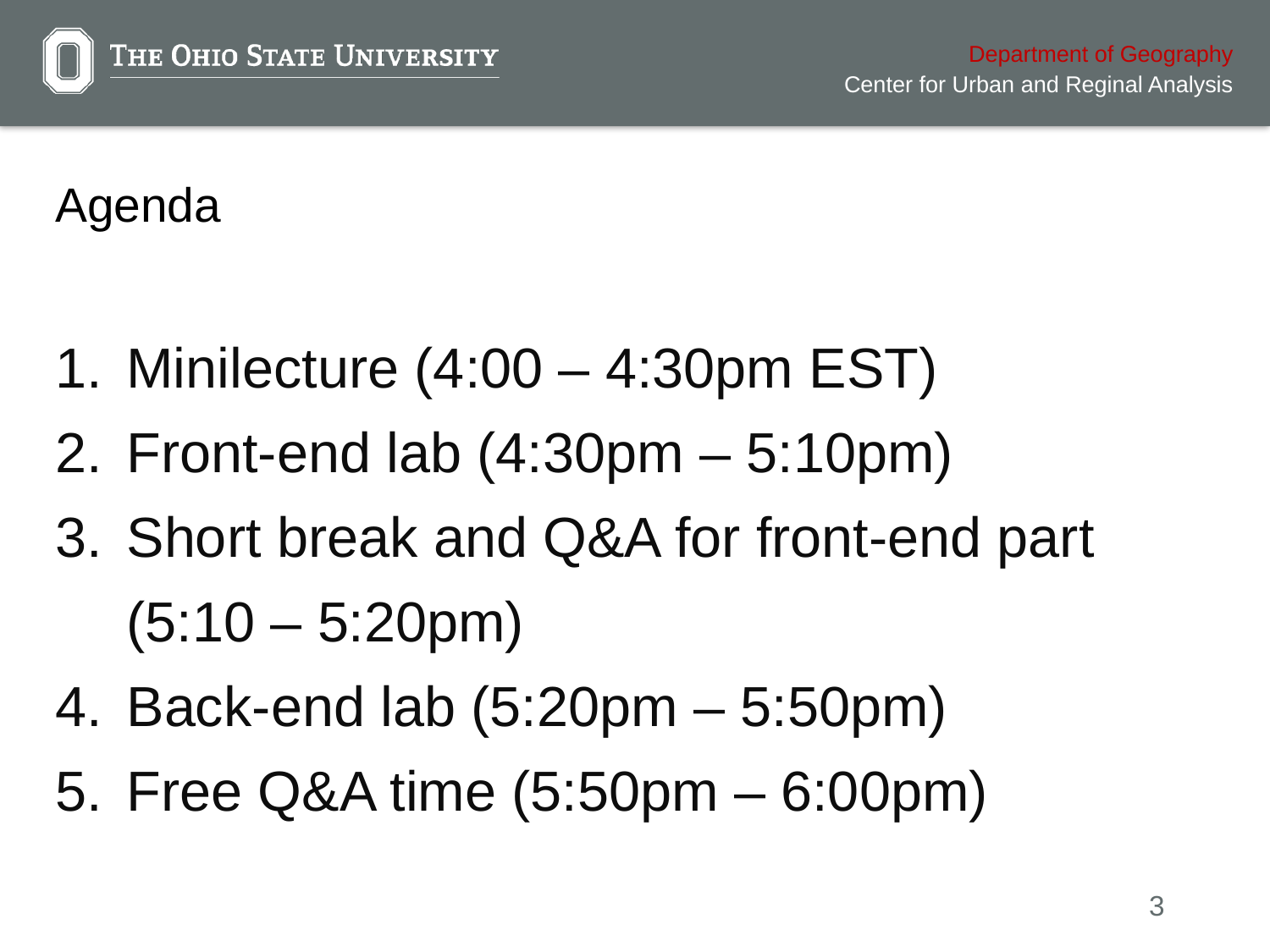

# Agenda

Minilecture (4:00 – 4:30pm EST)
Front-end lab (4:30pm – 5:10pm)
Short break and Q&A for front-end part (5:10 – 5:20pm)
Back-end lab (5:20pm – 5:50pm)
Free Q&A time (5:50pm – 6:00pm)